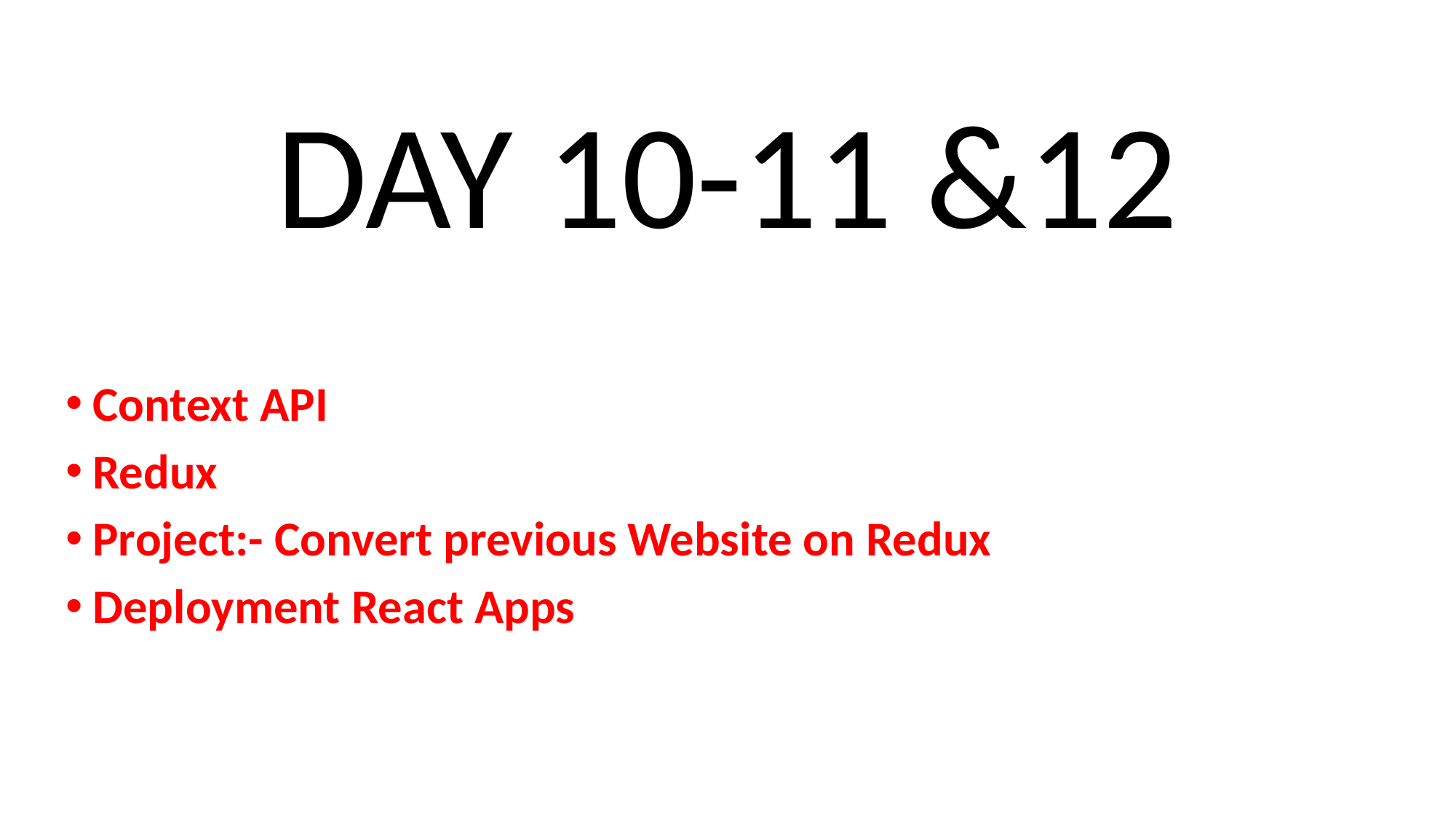

# DAY 10-11 &12
Context API
Redux
Project:- Convert previous Website on Redux
Deployment React Apps